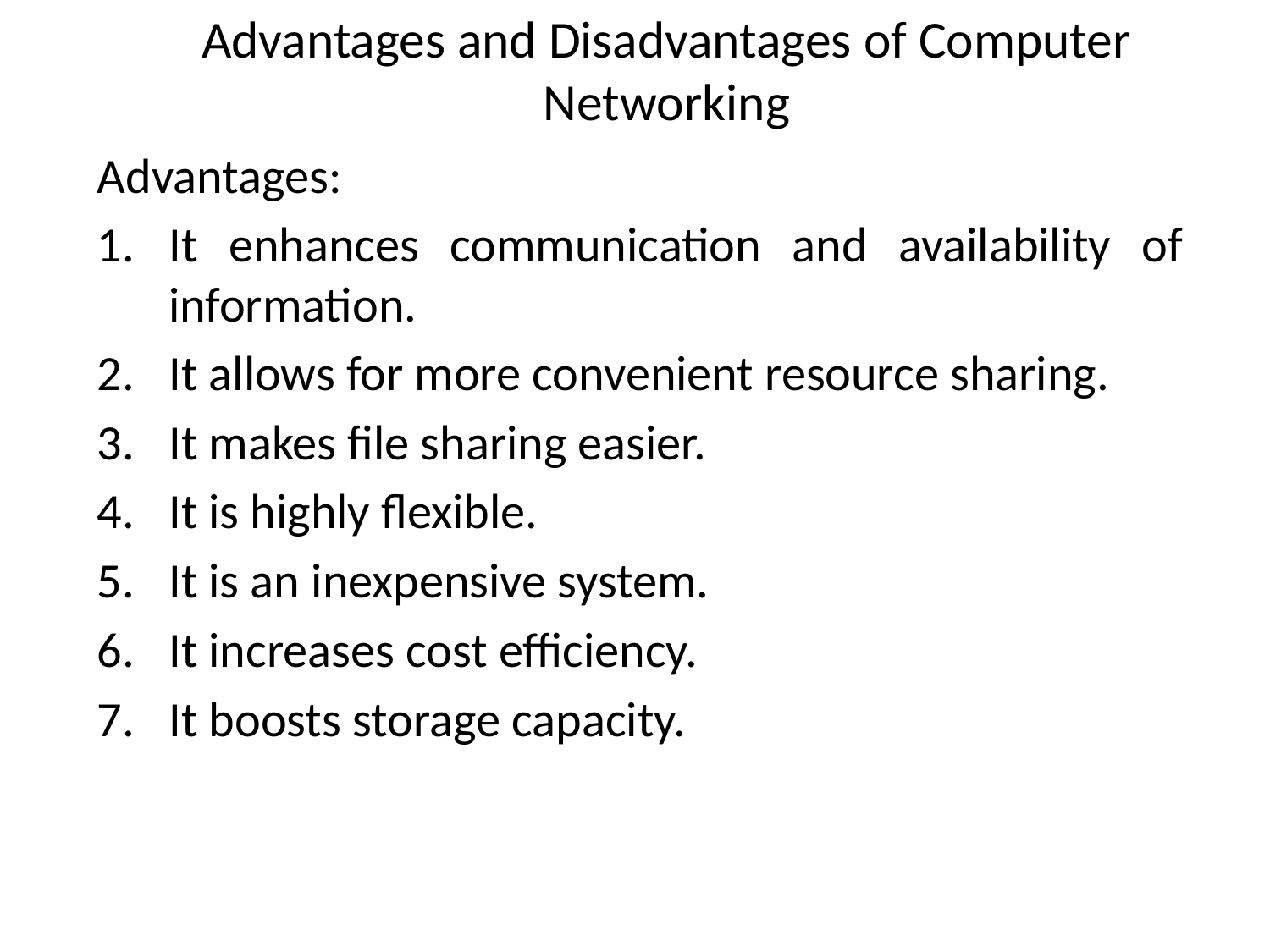

# Advantages and Disadvantages of Computer Networking
Advantages:
It enhances communication and availability of information.
It allows for more convenient resource sharing.
It makes file sharing easier.
It is highly flexible.
It is an inexpensive system.
It increases cost efficiency.
It boosts storage capacity.